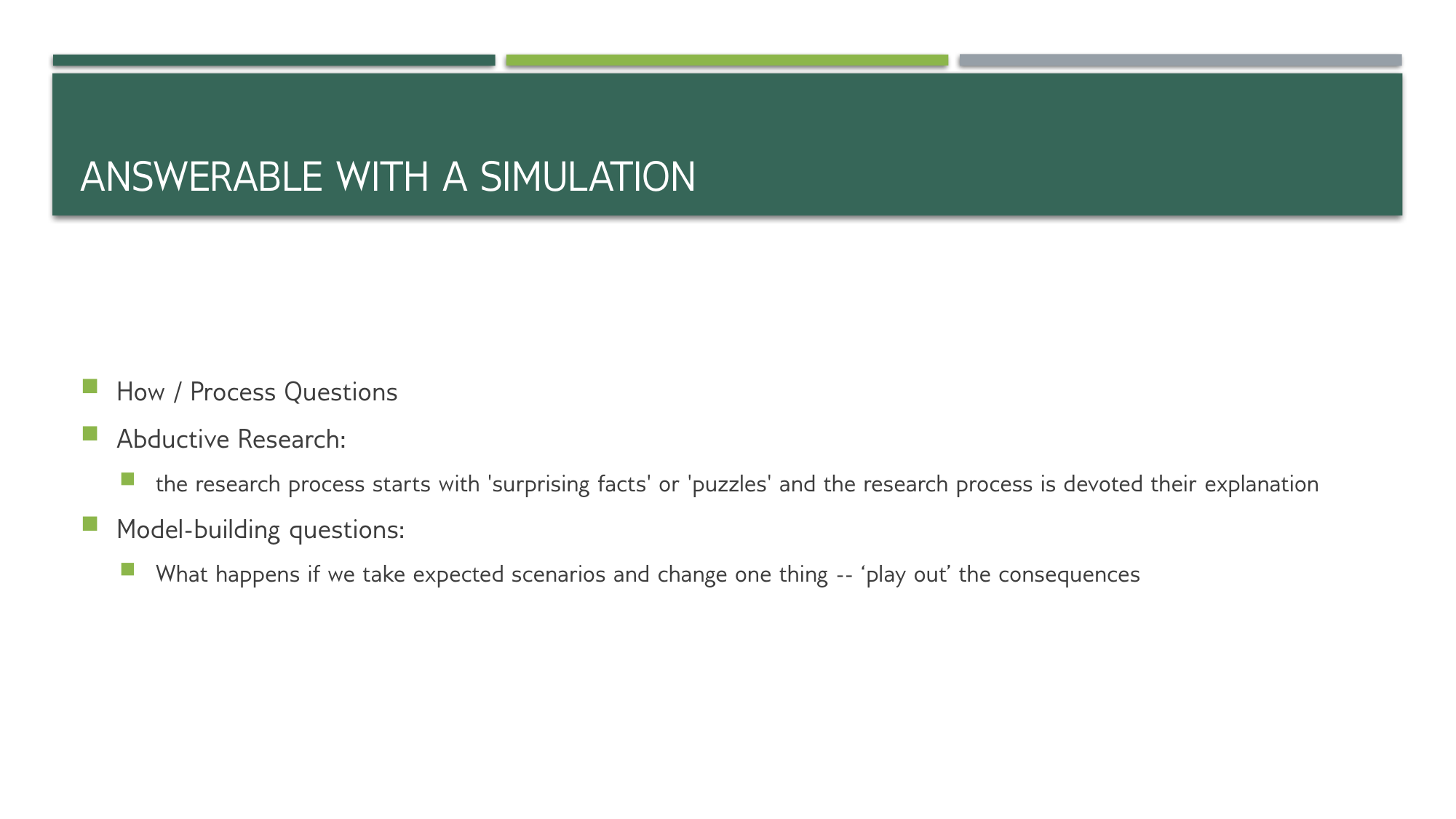

# Answerable with A Simulation
How / Process Questions
Abductive Research:
the research process starts with 'surprising facts' or 'puzzles' and the research process is devoted their explanation
Model-building questions:
What happens if we take expected scenarios and change one thing -- ‘play out’ the consequences